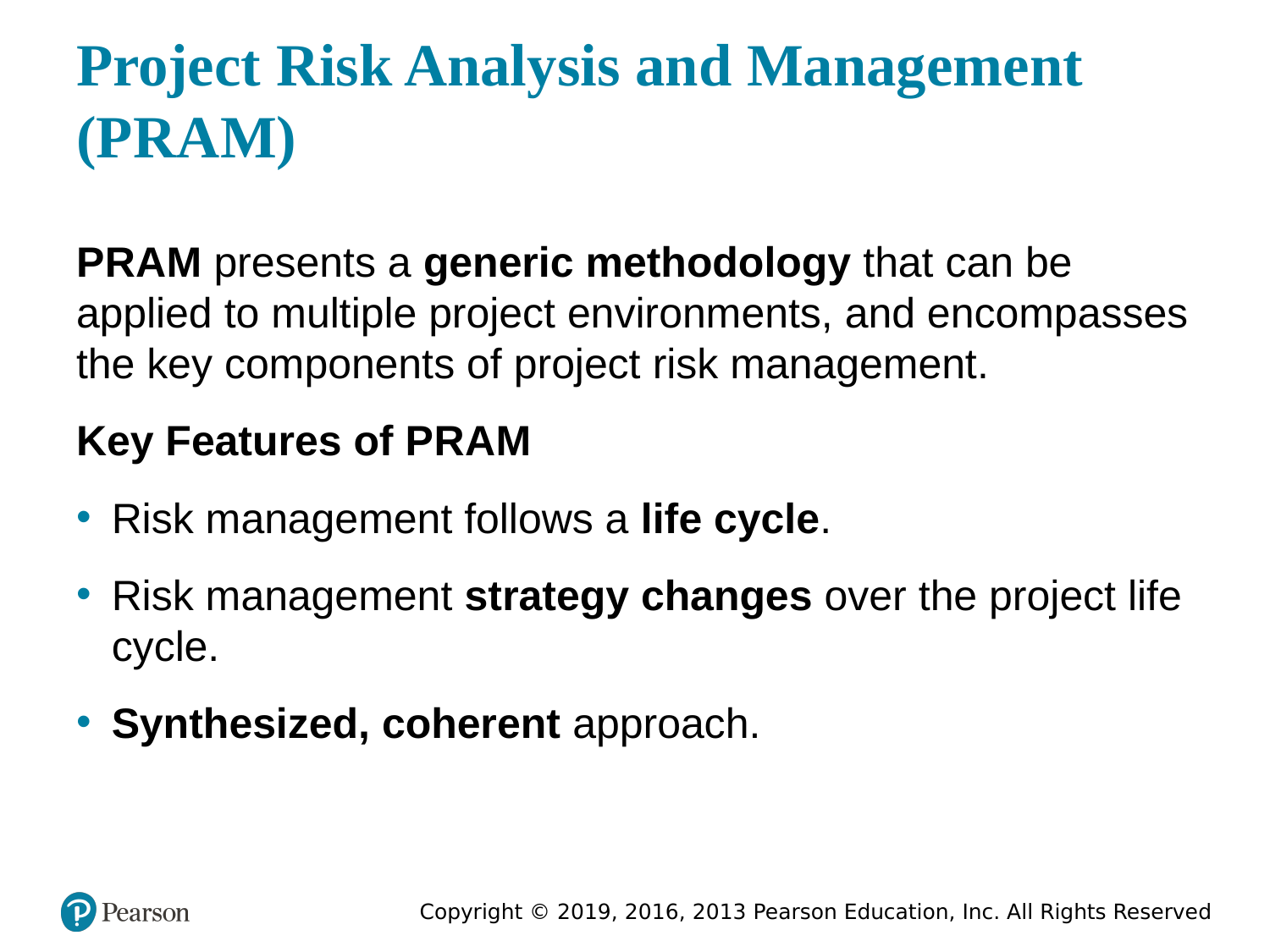

# Project Risk Analysis and Management (P R A M)
P R A M presents a generic methodology that can be applied to multiple project environments, and encompasses the key components of project risk management.
Key Features of P R A M
Risk management follows a life cycle.
Risk management strategy changes over the project life cycle.
Synthesized, coherent approach.